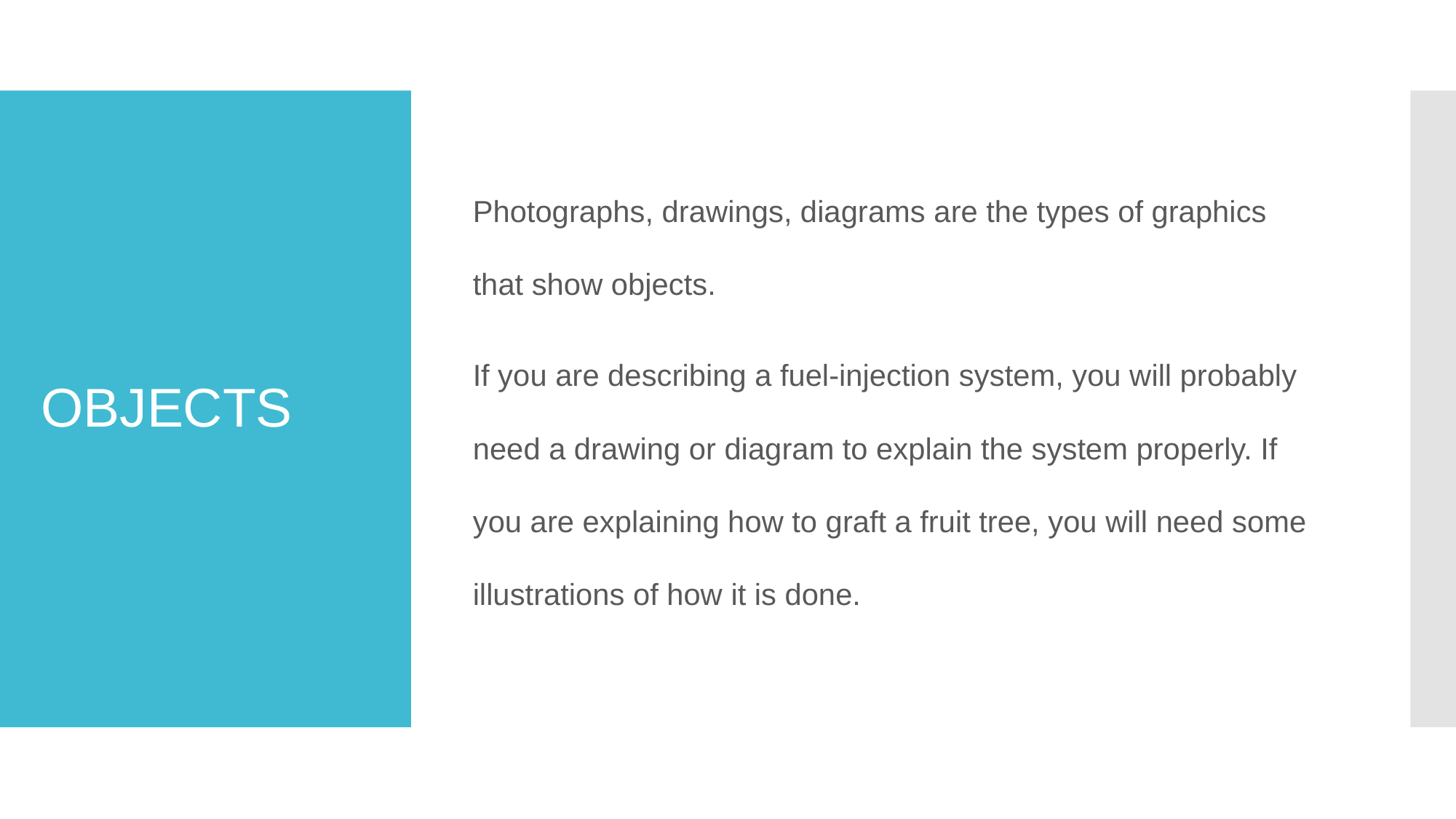

Photographs, drawings, diagrams are the types of graphics that show objects.
If you are describing a fuel-injection system, you will probably need a drawing or diagram to explain the system properly. If you are explaining how to graft a fruit tree, you will need some illustrations of how it is done.

# OBJECTS